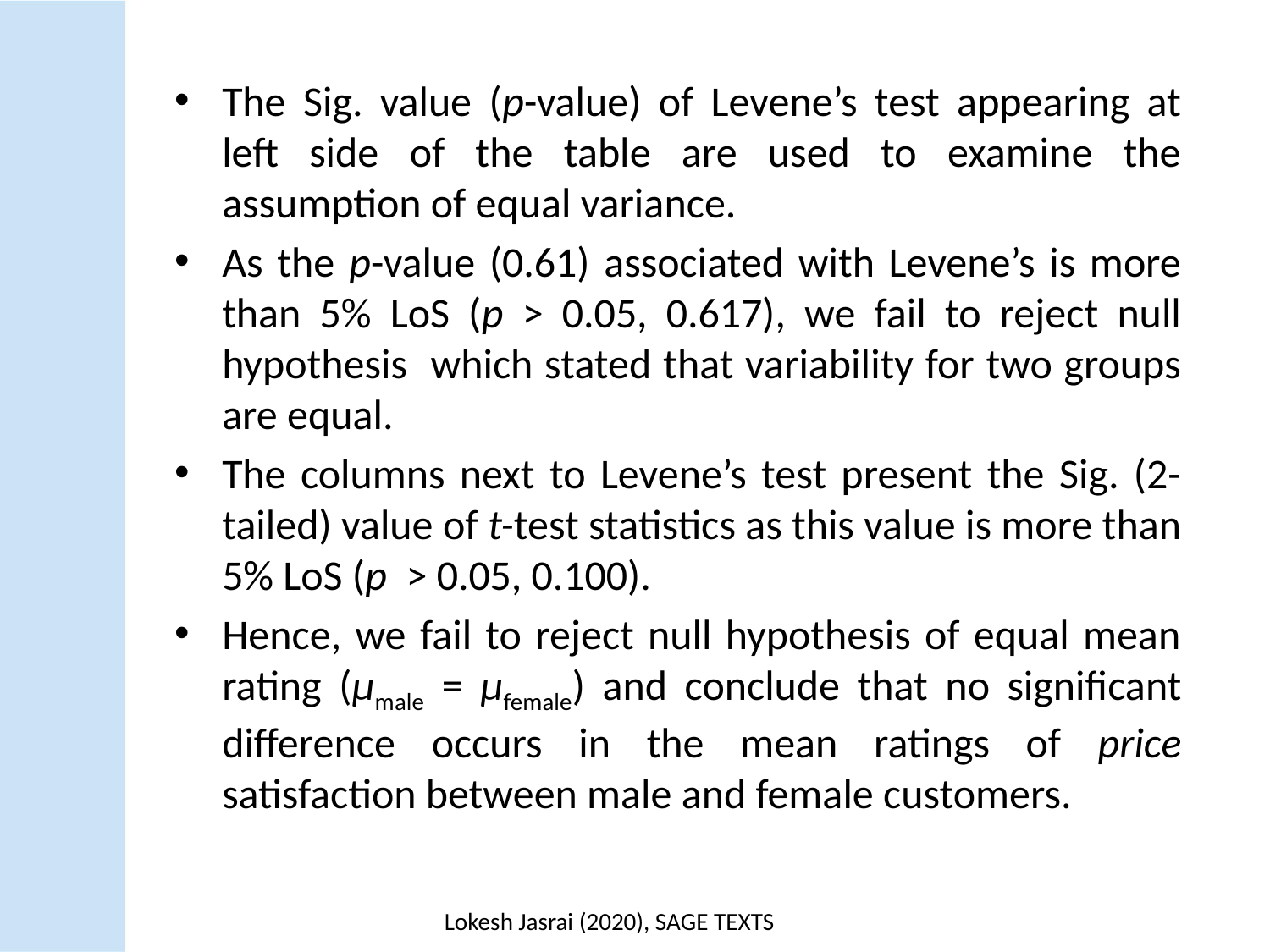

The Sig. value (p-value) of Levene’s test appearing at left side of the table are used to examine the assumption of equal variance.
As the p-value (0.61) associated with Levene’s is more than 5% LoS (p > 0.05, 0.617), we fail to reject null hypothesis  which stated that variability for two groups are equal.
The columns next to Levene’s test present the Sig. (2-tailed) value of t-test statistics as this value is more than 5% LoS (p  > 0.05, 0.100).
Hence, we fail to reject null hypothesis of equal mean rating (µmale = µfemale) and conclude that no significant difference occurs in the mean ratings of price satisfaction between male and female customers.
Lokesh Jasrai (2020), SAGE TEXTS